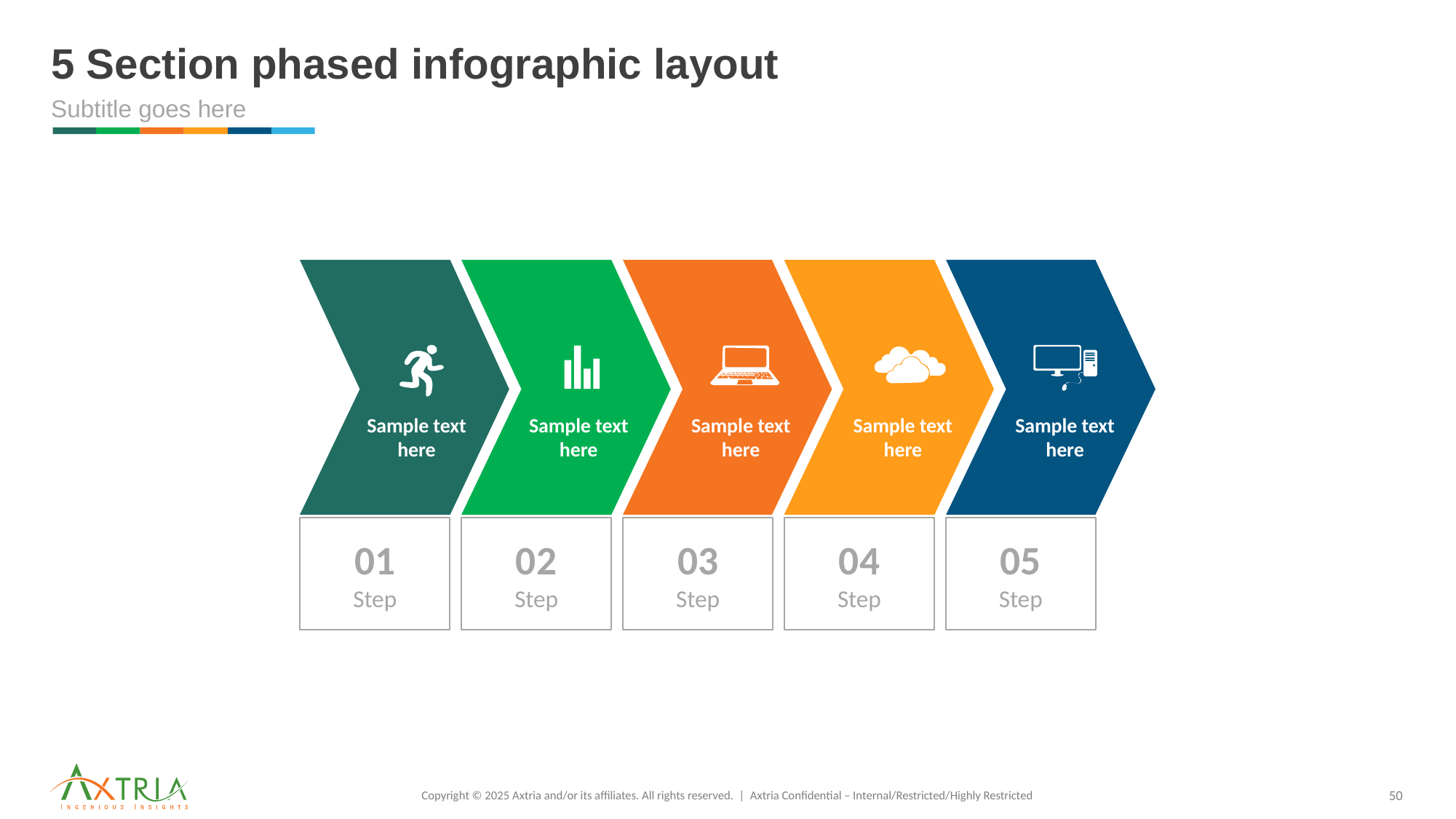

# 5 Section phased infographic layout
Subtitle goes here

Sample text
here
Sample text
here
Sample text
here
Sample text
here
Sample text
here
01
Step
02
Step
03
Step
04
Step
05
Step